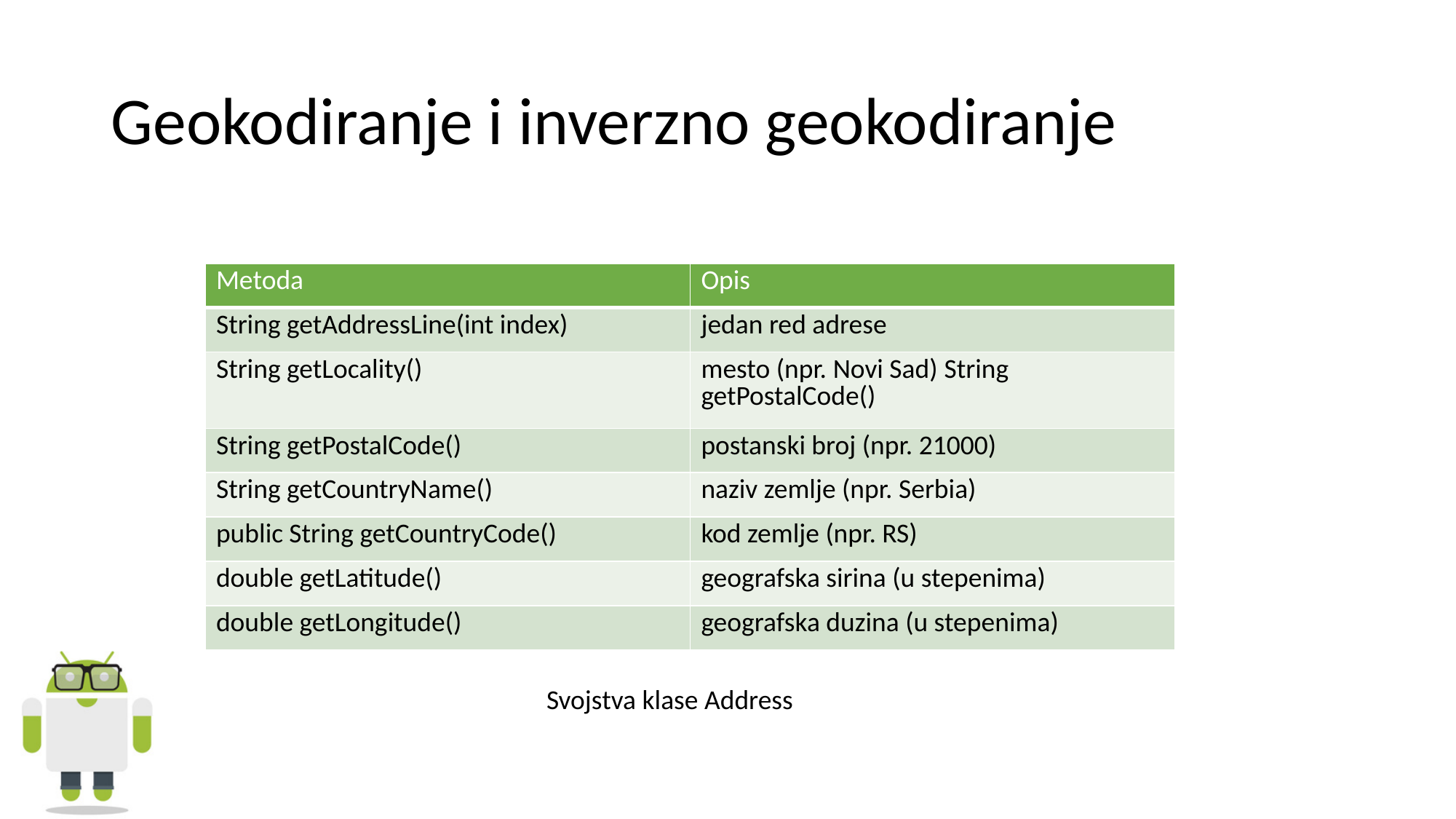

# Geokodiranje i inverzno geokodiranje
| Metoda | Opis |
| --- | --- |
| String getAddressLine(int index) | jedan red adrese |
| String getLocality() | mesto (npr. Novi Sad) String getPostalCode() |
| String getPostalCode() | postanski broj (npr. 21000) |
| String getCountryName() | naziv zemlje (npr. Serbia) |
| public String getCountryCode() | kod zemlje (npr. RS) |
| double getLatitude() | geografska sirina (u stepenima) |
| double getLongitude() | geografska duzina (u stepenima) |
Svojstva klase Address